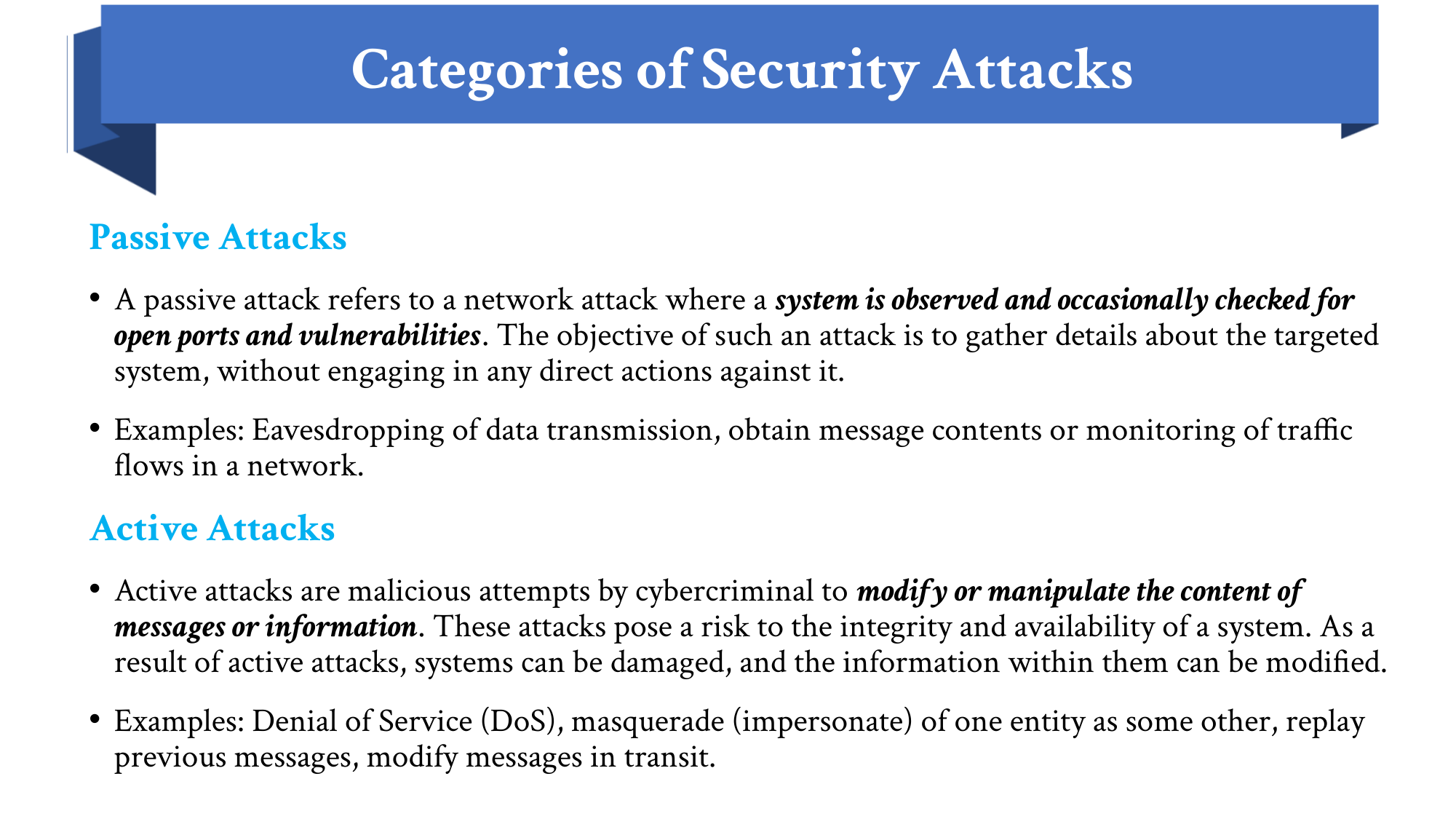

# Categories of Security Attacks
Passive Attacks
A passive attack refers to a network attack where a system is observed and occasionally checked for open ports and vulnerabilities. The objective of such an attack is to gather details about the targeted system, without engaging in any direct actions against it.
Examples: Eavesdropping of data transmission, obtain message contents or monitoring of traffic flows in a network.
Active Attacks
Active attacks are malicious attempts by cybercriminal to modify or manipulate the content of messages or information. These attacks pose a risk to the integrity and availability of a system. As a result of active attacks, systems can be damaged, and the information within them can be modified.
Examples: Denial of Service (DoS), masquerade (impersonate) of one entity as some other, replay previous messages, modify messages in transit.